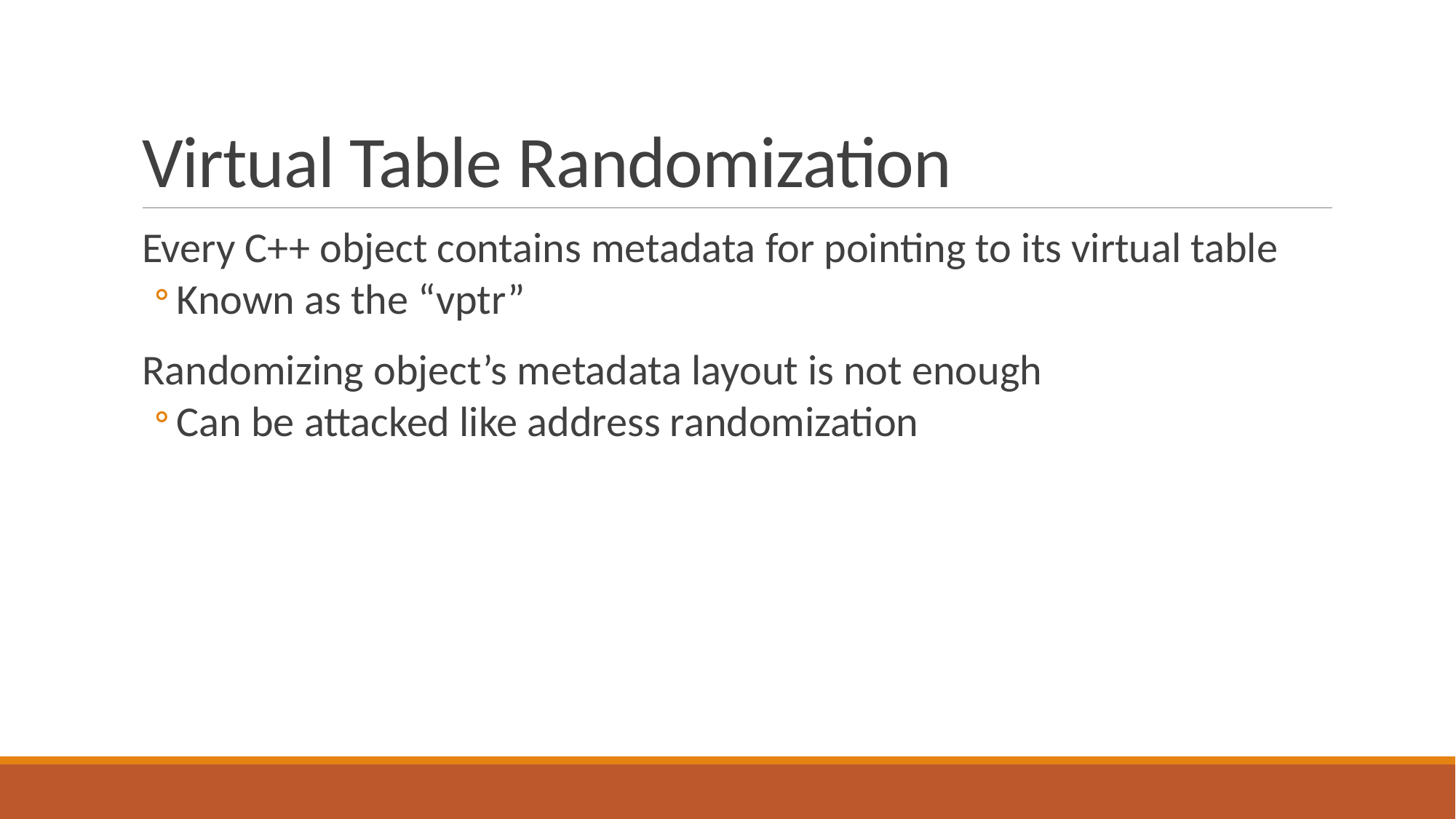

# Virtual Table Randomization
Every C++ object contains metadata for pointing to its virtual table
Known as the “vptr”
Randomizing object’s metadata layout is not enough
Can be attacked like address randomization